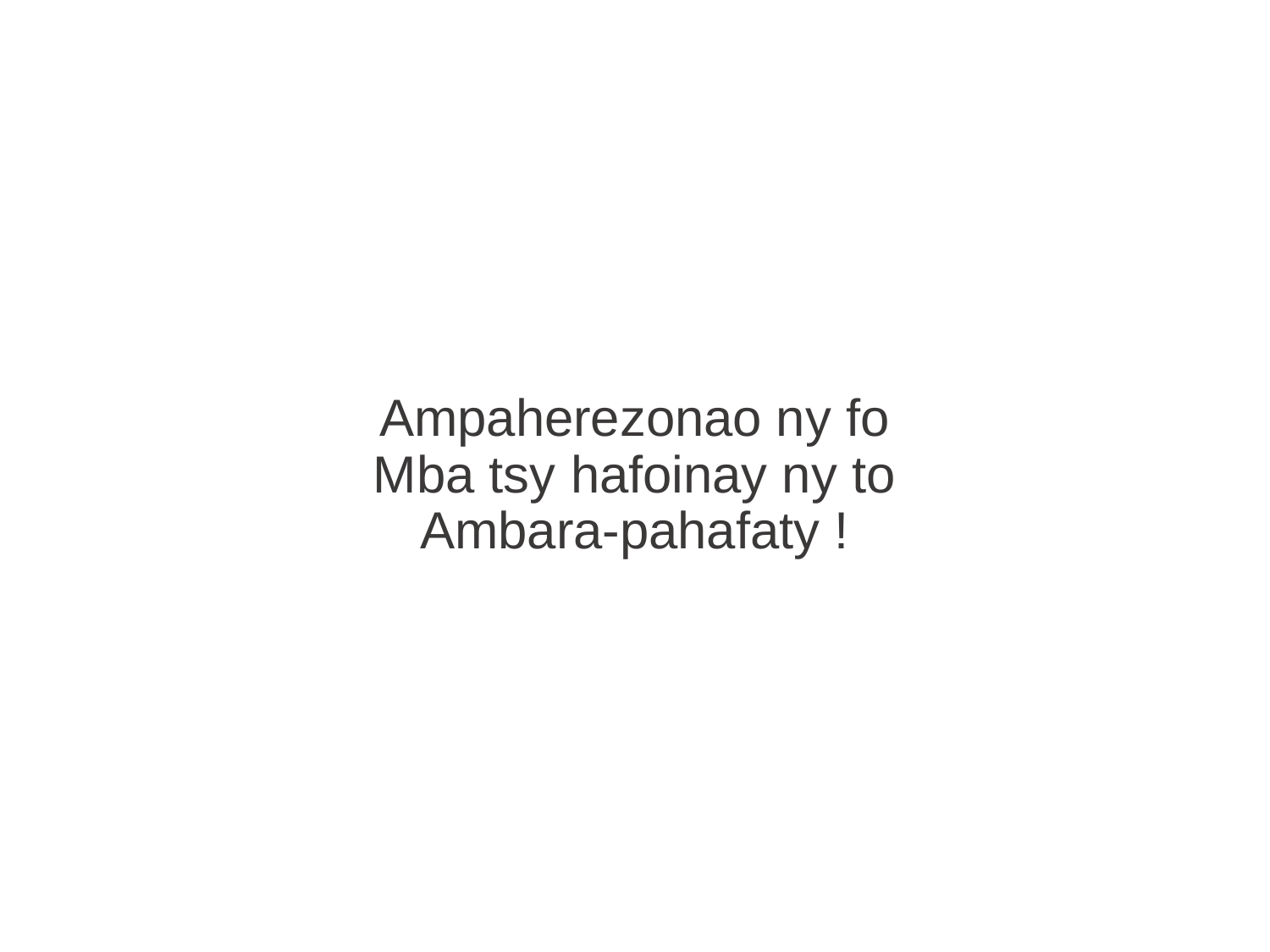

Ampaherezonao ny fo
Mba tsy hafoinay ny to
Ambara-pahafaty !